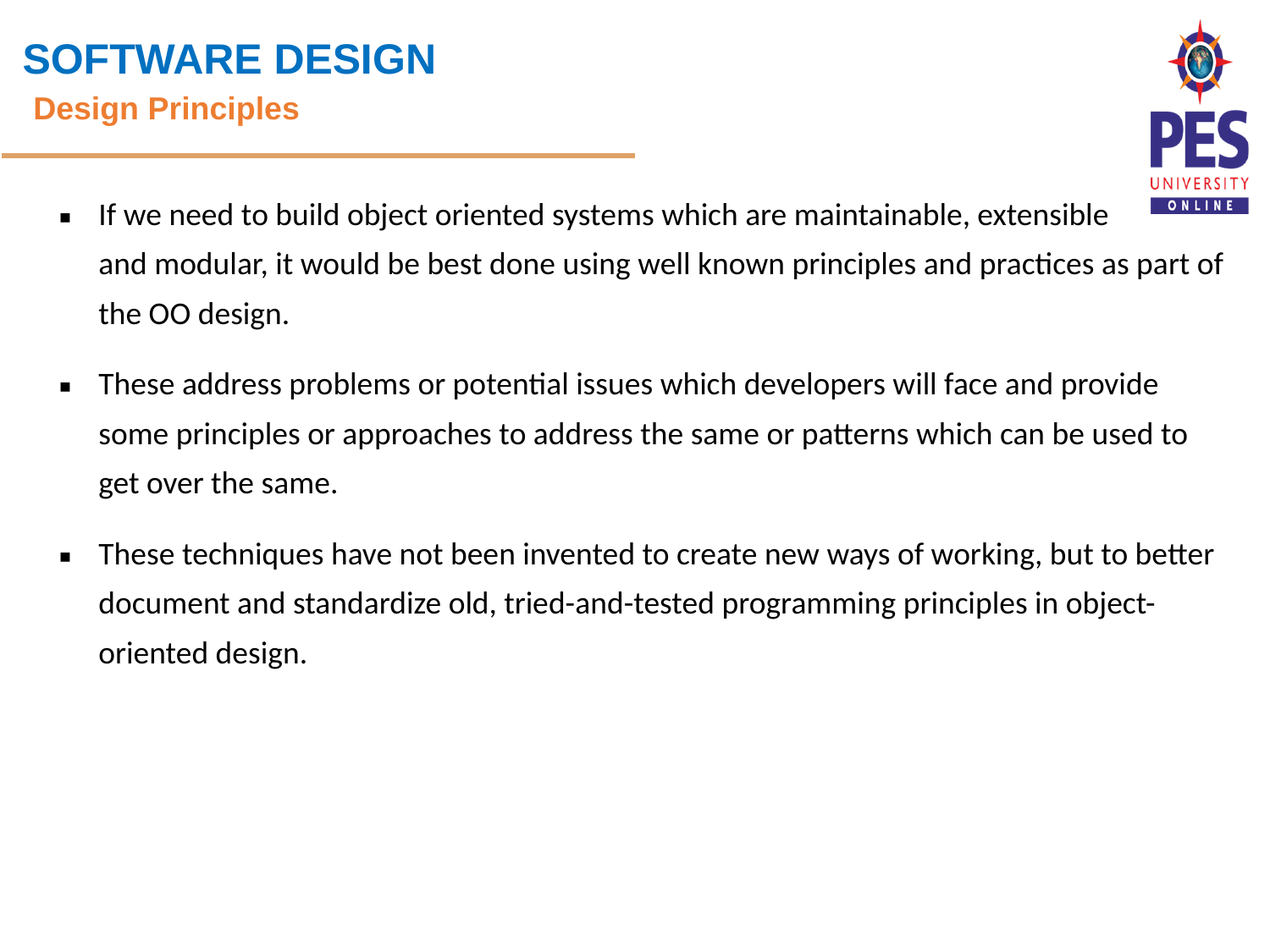

Design Principles
If we need to build object oriented systems which are maintainable, extensible
and modular, it would be best done using well known principles and practices as part of the OO design.
These address problems or potential issues which developers will face and provide some principles or approaches to address the same or patterns which can be used to get over the same.
These techniques have not been invented to create new ways of working, but to better document and standardize old, tried-and-tested programming principles in object-oriented design.